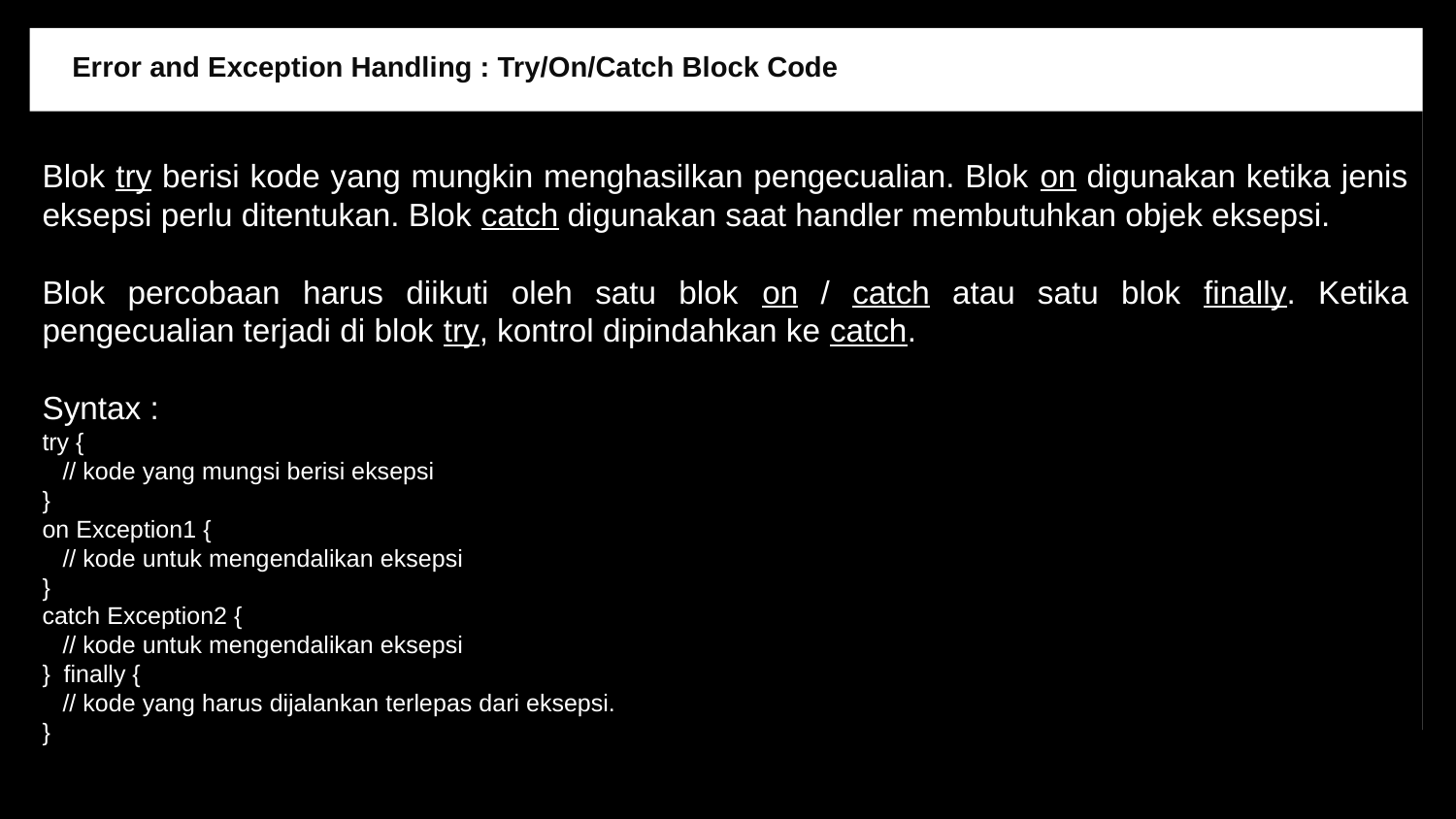

Error and Exception Handling : Try/On/Catch Block Code

Blok try berisi kode yang mungkin menghasilkan pengecualian. Blok on digunakan ketika jenis eksepsi perlu ditentukan. Blok catch digunakan saat handler membutuhkan objek eksepsi.

Blok percobaan harus diikuti oleh satu blok on / catch atau satu blok finally. Ketika pengecualian terjadi di blok try, kontrol dipindahkan ke catch.

Syntax :
try {
   // kode yang mungsi berisi eksepsi
}
on Exception1 {
   // kode untuk mengendalikan eksepsi
}
catch Exception2 {
   // kode untuk mengendalikan eksepsi
}  finally {
   // kode yang harus dijalankan terlepas dari eksepsi.
}